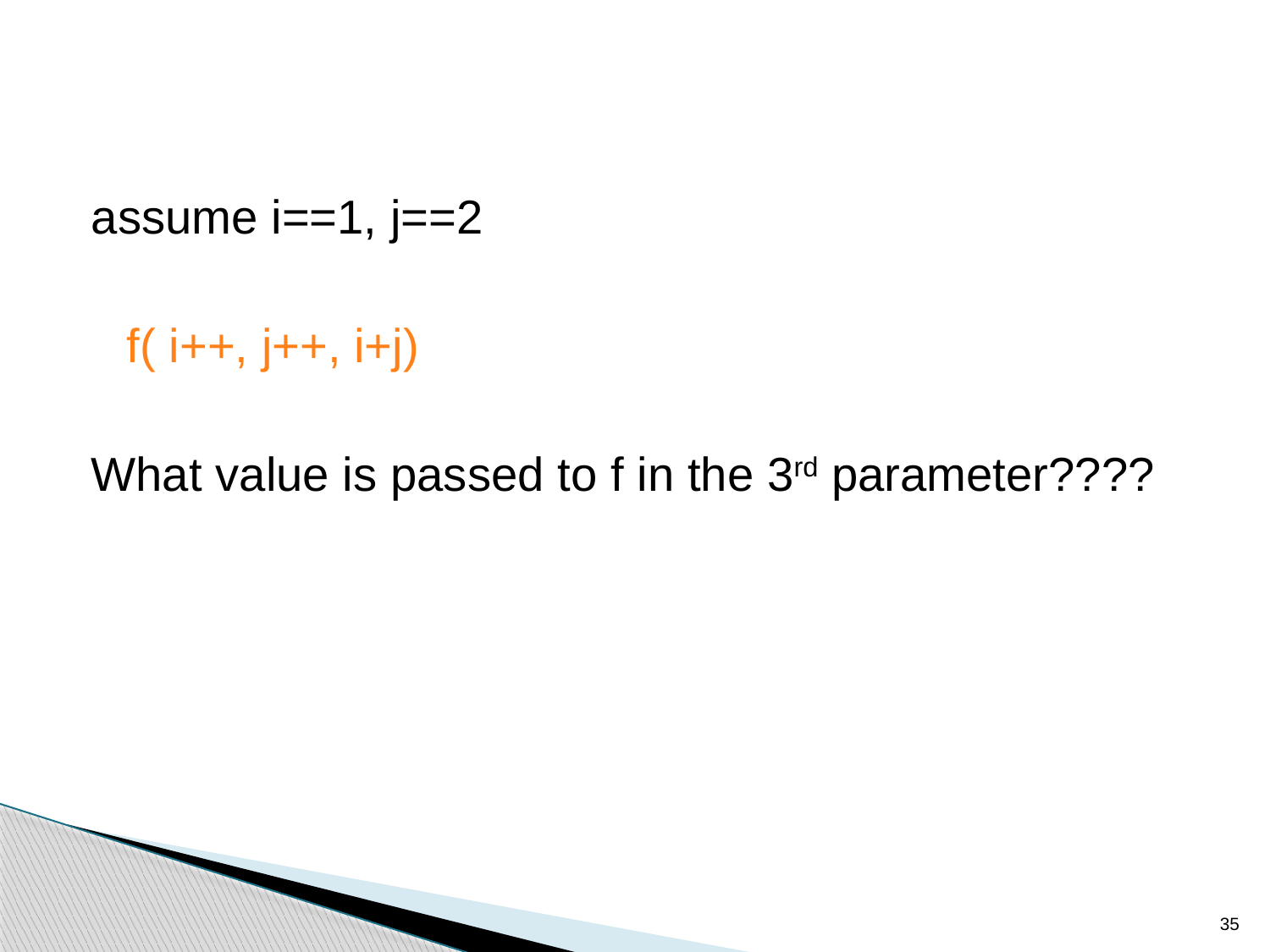

assume i==1, j==2

	f( i++, j++, i+j)

What value is passed to f in the 3rd parameter????
35